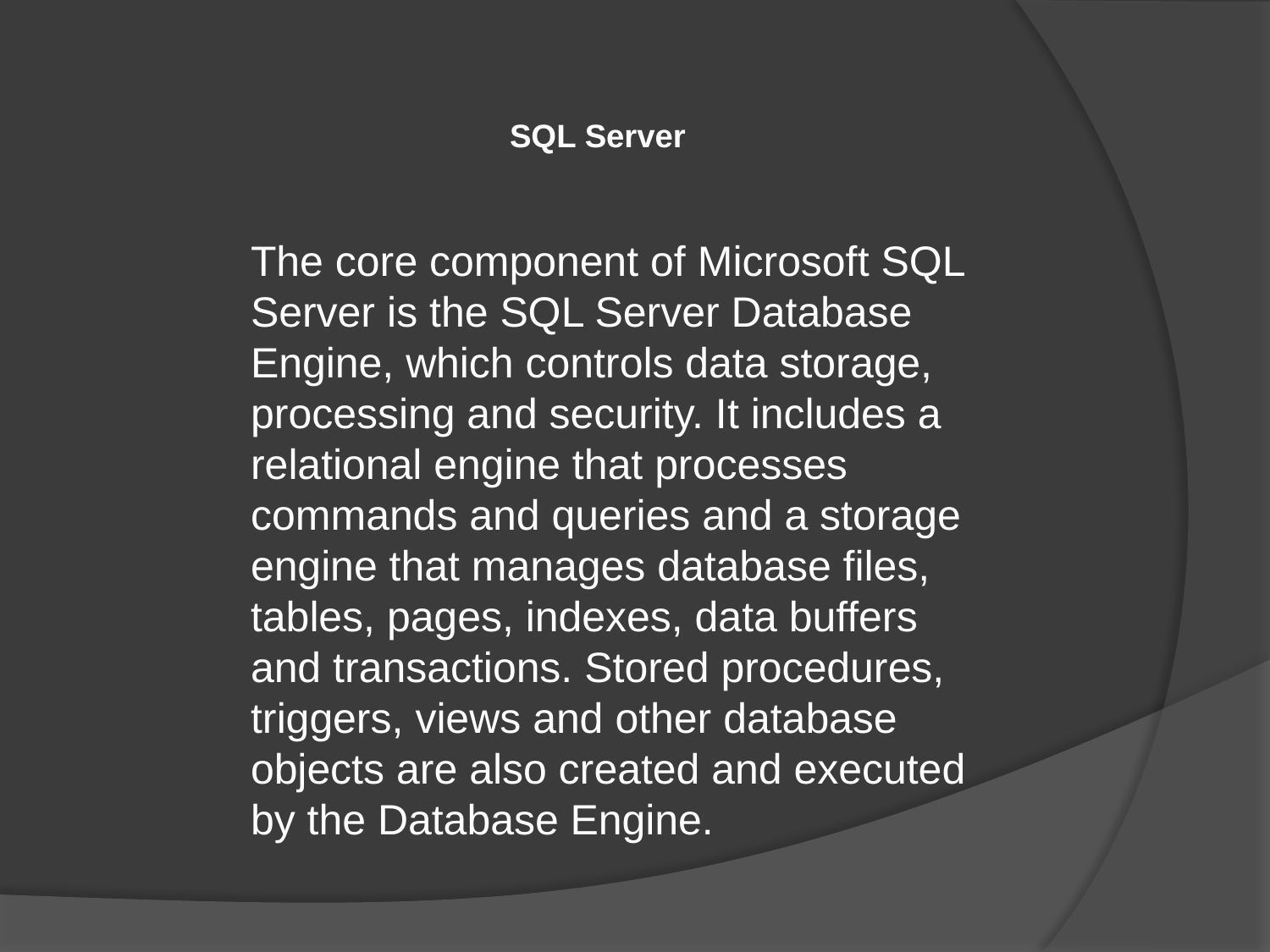

# SQL Server
The core component of Microsoft SQL Server is the SQL Server Database Engine, which controls data storage, processing and security. It includes a relational engine that processes commands and queries and a storage engine that manages database files, tables, pages, indexes, data buffers and transactions. Stored procedures, triggers, views and other database objects are also created and executed by the Database Engine.